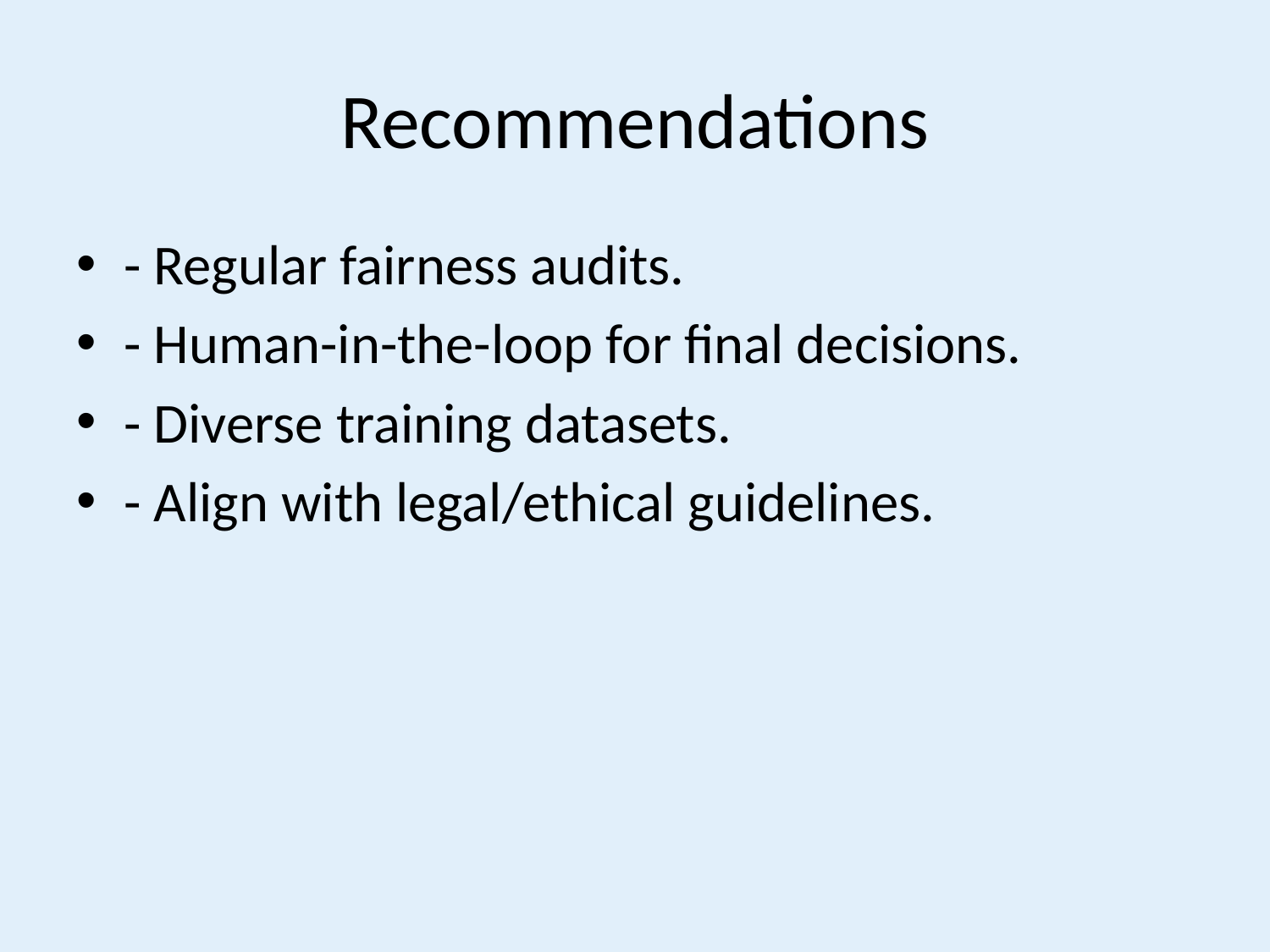

# Recommendations
- Regular fairness audits.
- Human-in-the-loop for final decisions.
- Diverse training datasets.
- Align with legal/ethical guidelines.